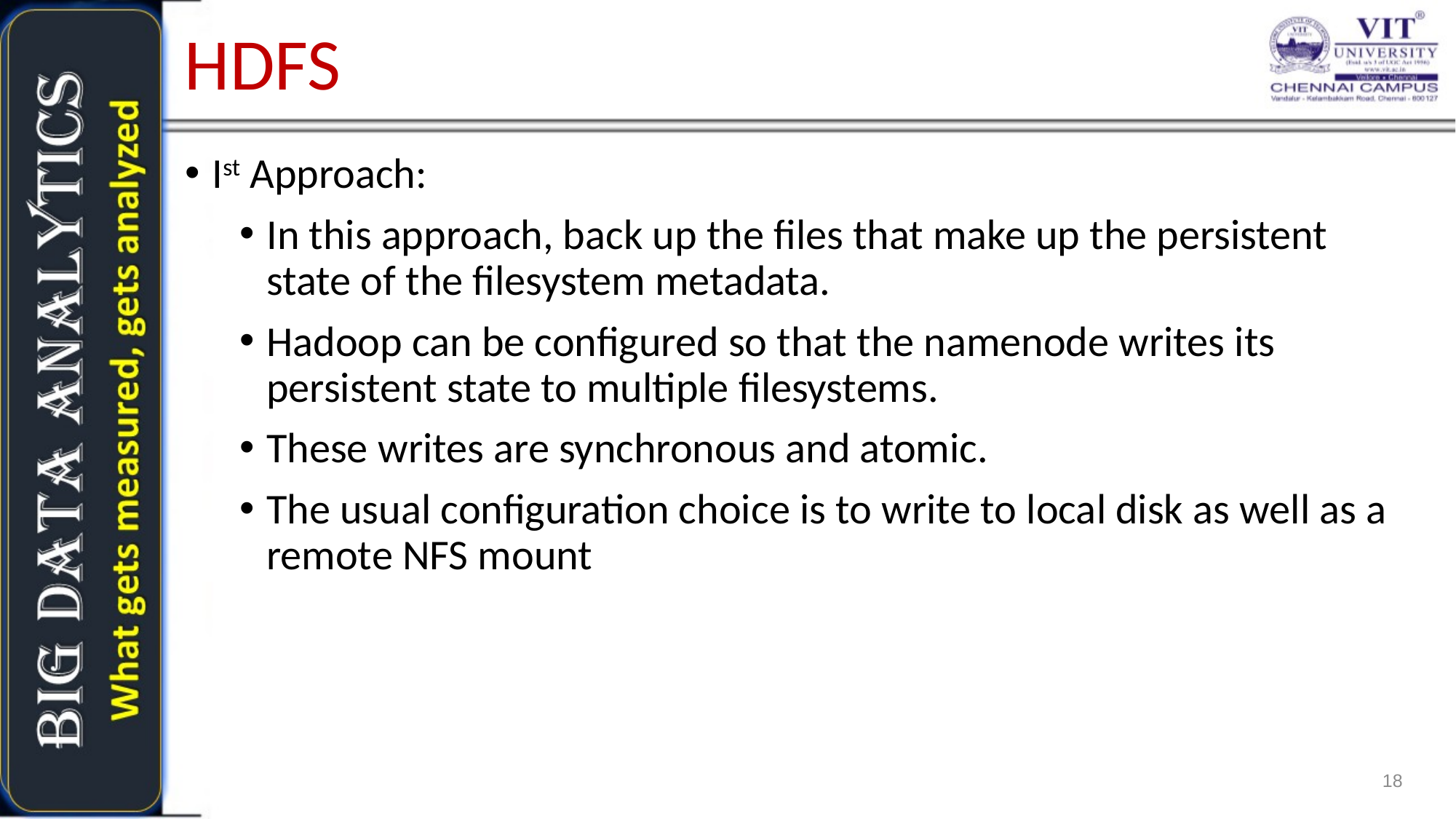

HDFS
Ist Approach:
In this approach, back up the files that make up the persistent state of the filesystem metadata.
Hadoop can be configured so that the namenode writes its persistent state to multiple filesystems.
These writes are synchronous and atomic.
The usual configuration choice is to write to local disk as well as a remote NFS mount

18